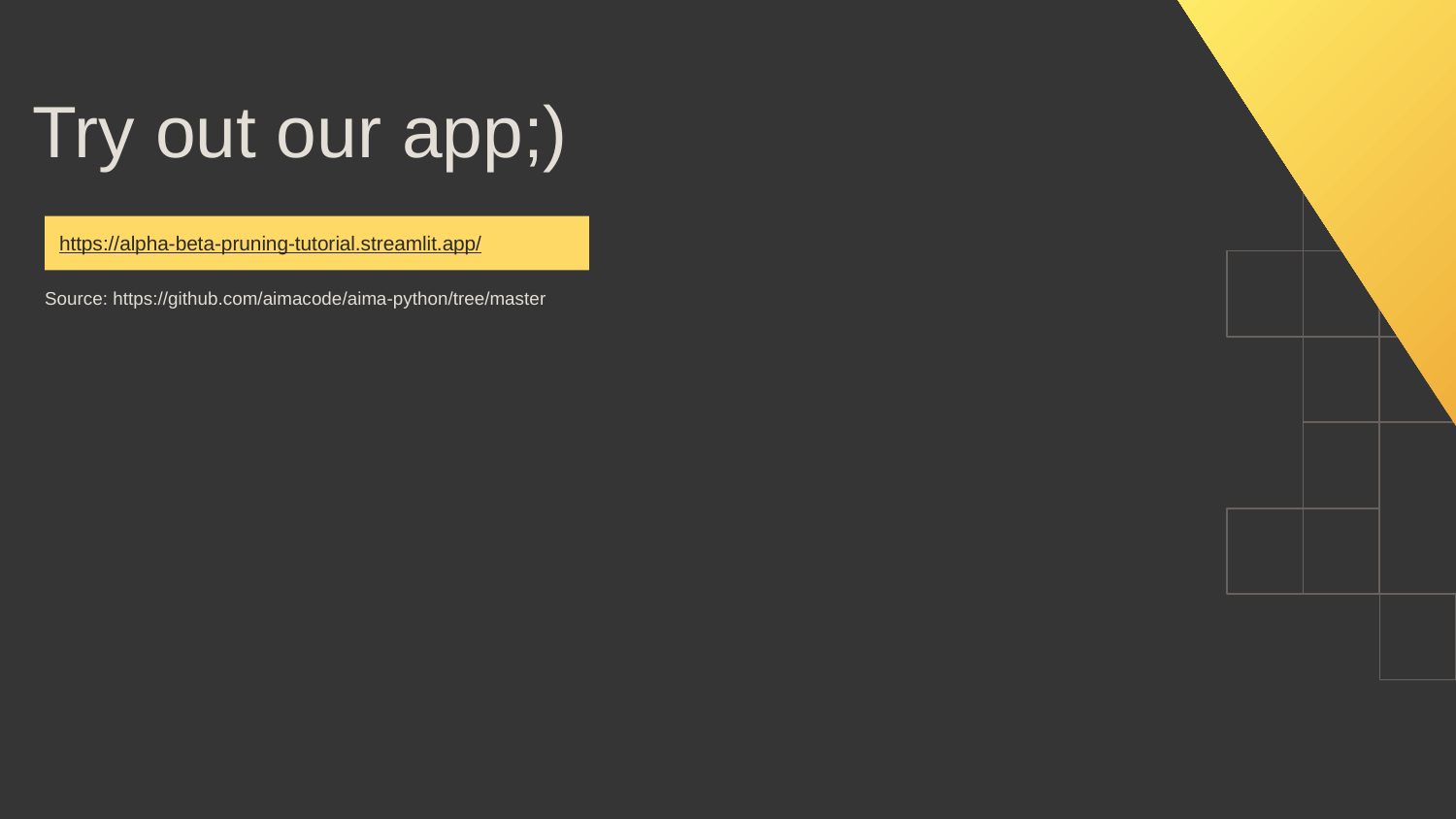

Try out our app;)
https://alpha-beta-pruning-tutorial.streamlit.app/
Source: https://github.com/aimacode/aima-python/tree/master